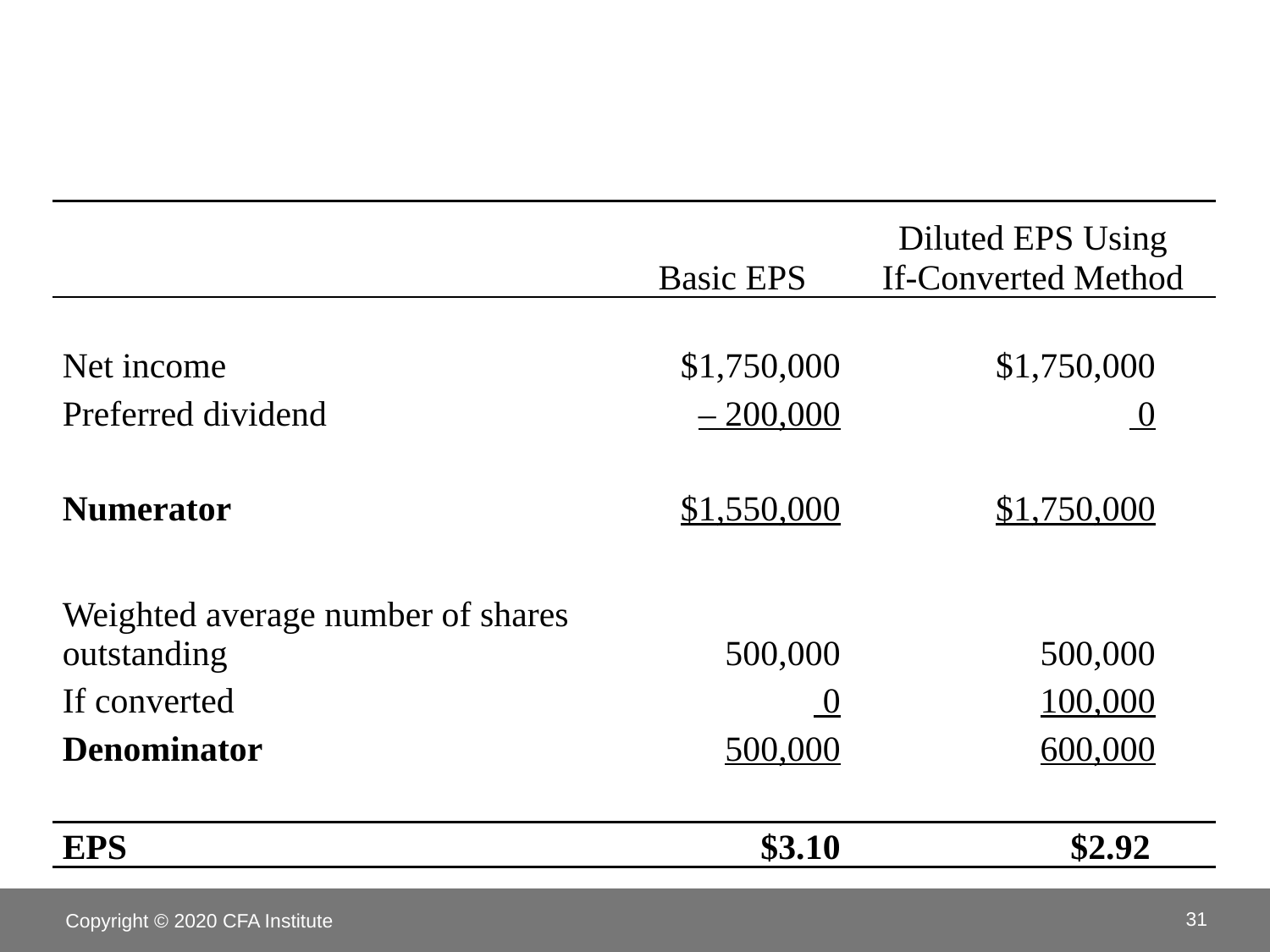

|  | Basic EPS | Diluted EPS Using If-Converted Method |
| --- | --- | --- |
| Net income | $1,750,000 | $1,750,000 |
| Preferred dividend | – 200,000 | 0 |
| Numerator | $1,550,000 | $1,750,000 |
|  |  |  |
| Weighted average number of shares outstanding | 500,000 | 500,000 |
| If converted | 0 | 100,000 |
| Denominator | 500,000 | 600,000 |
|  |  |  |
| EPS | $3.10 | $2.92 |
Copyright © 2020 CFA Institute
31